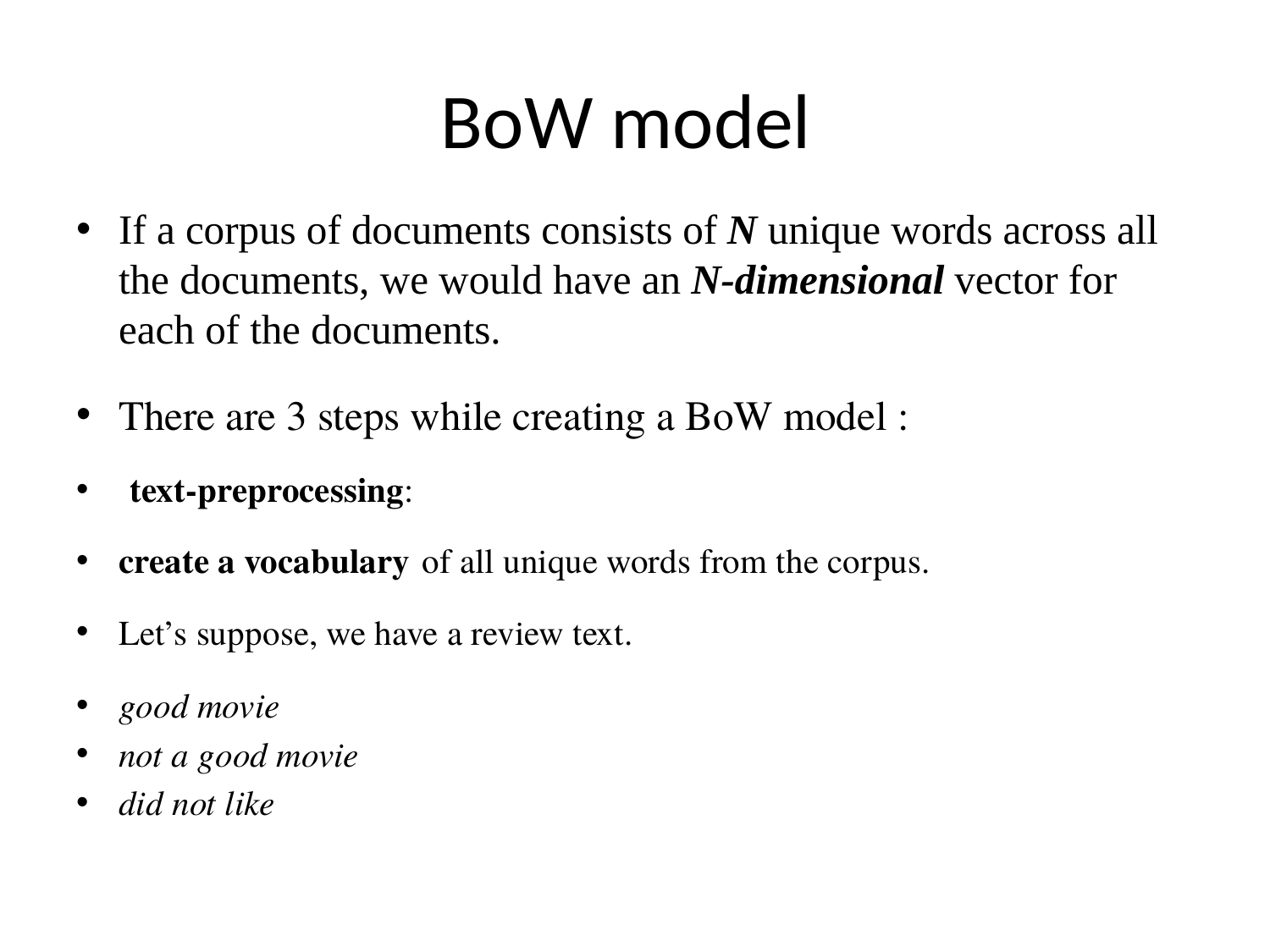

# BoW model
If a corpus of documents consists of N unique words across all the documents, we would have an N-dimensional vector for each of the documents.

There are 3 steps while creating a BoW model :

 text-preprocessing:

create a vocabulary of all unique words from the corpus.

Let’s suppose, we have a review text.

good movie
not a good movie
did not like